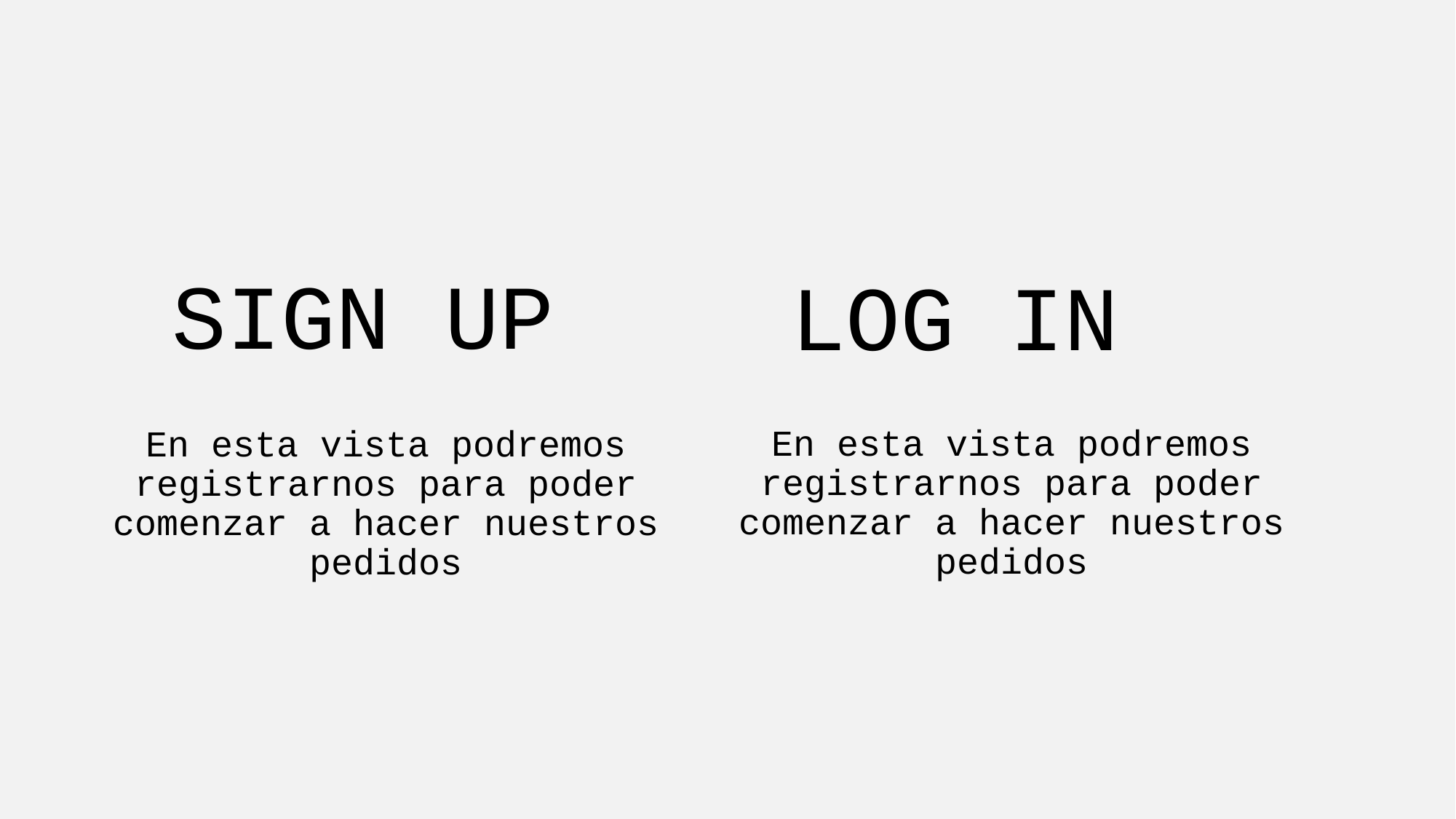

# SIGN UP
LOG IN
En esta vista podremos registrarnos para poder comenzar a hacer nuestros pedidos
En esta vista podremos registrarnos para poder comenzar a hacer nuestros pedidos